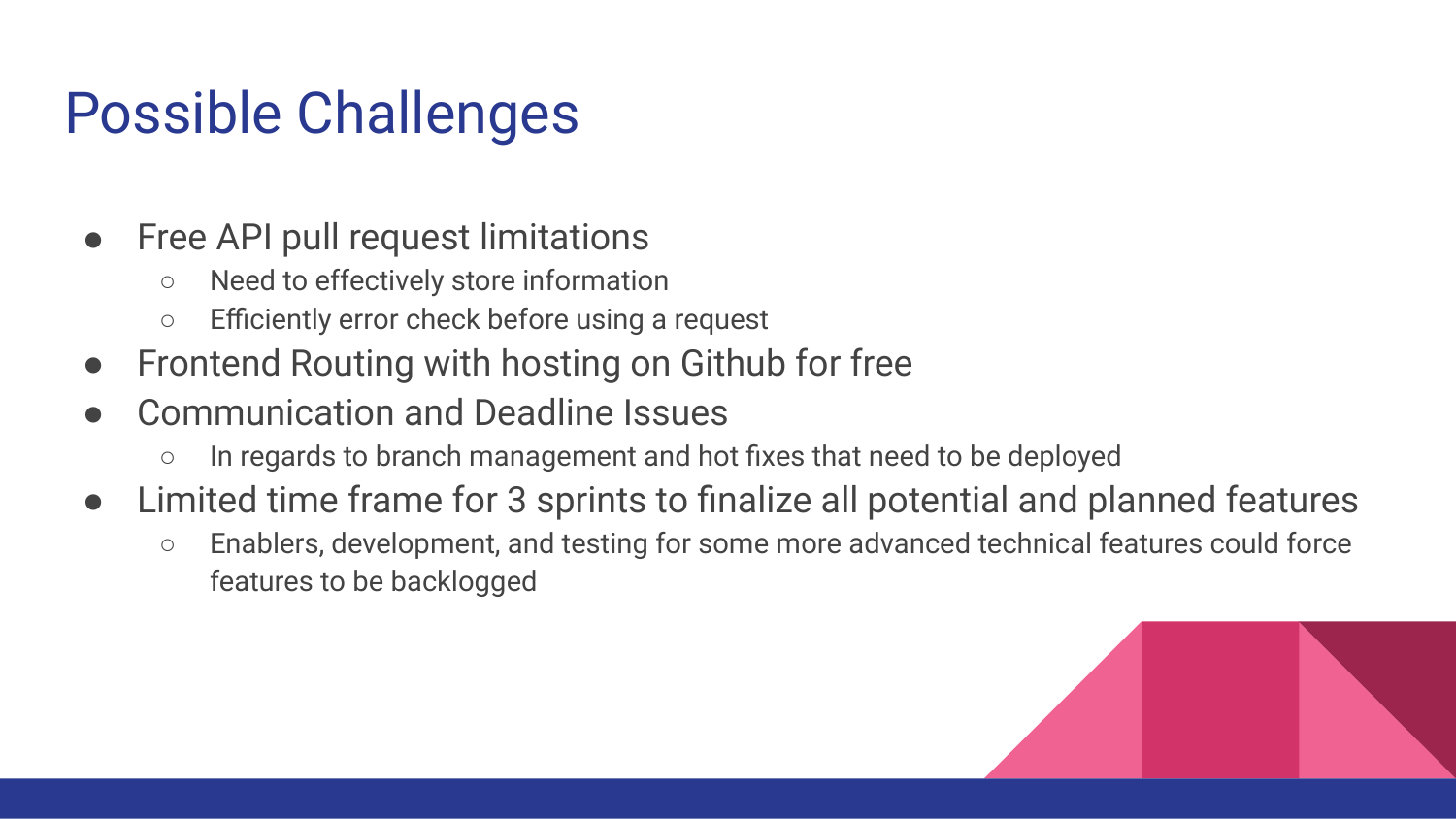

# Possible Challenges
Free API pull request limitations
Need to effectively store information
Efficiently error check before using a request
Frontend Routing with hosting on Github for free
Communication and Deadline Issues
In regards to branch management and hot fixes that need to be deployed
Limited time frame for 3 sprints to finalize all potential and planned features
Enablers, development, and testing for some more advanced technical features could force features to be backlogged